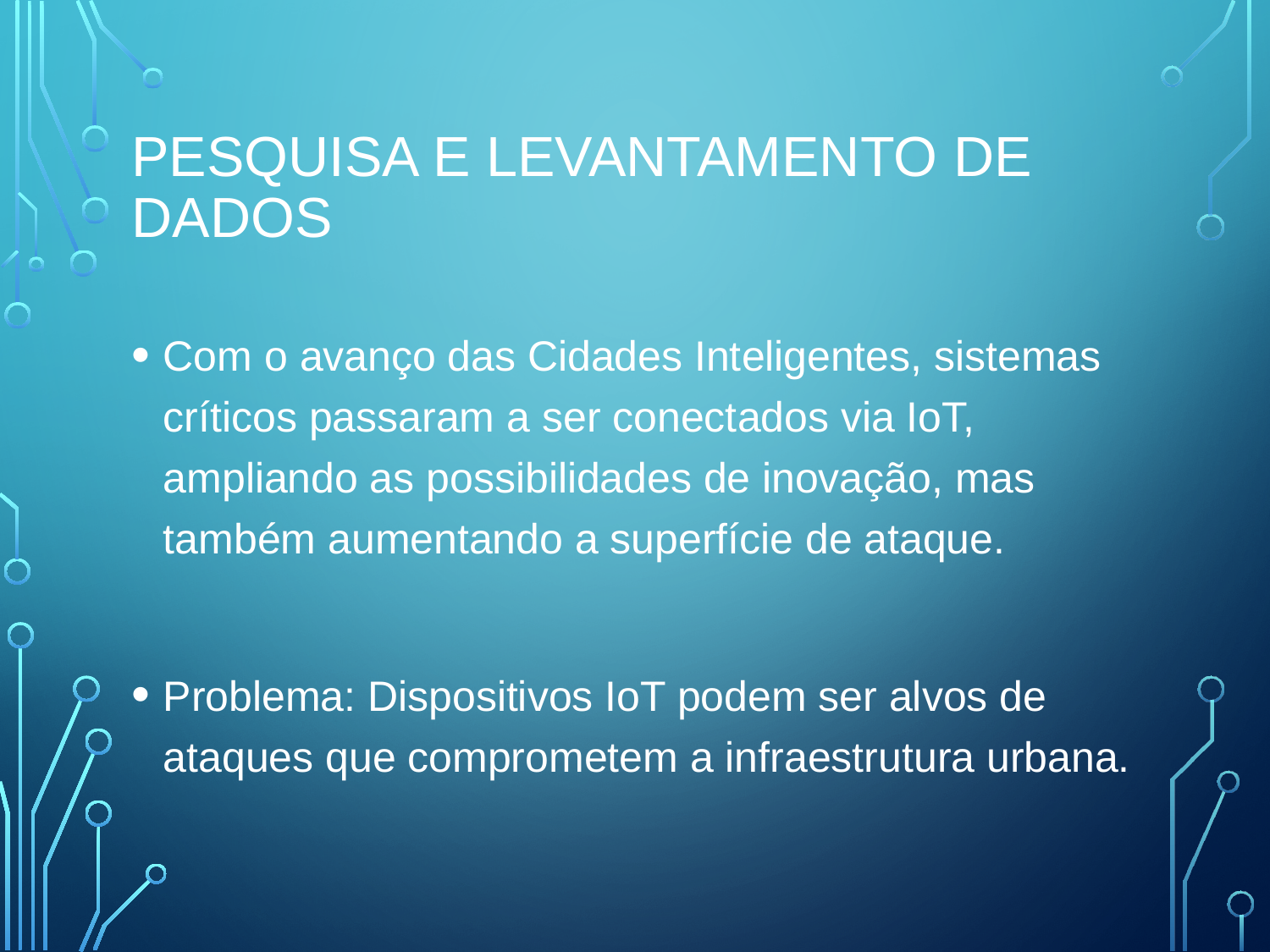

# Pesquisa e Levantamento de Dados
Com o avanço das Cidades Inteligentes, sistemas críticos passaram a ser conectados via IoT, ampliando as possibilidades de inovação, mas também aumentando a superfície de ataque.

Problema: Dispositivos IoT podem ser alvos de ataques que comprometem a infraestrutura urbana.